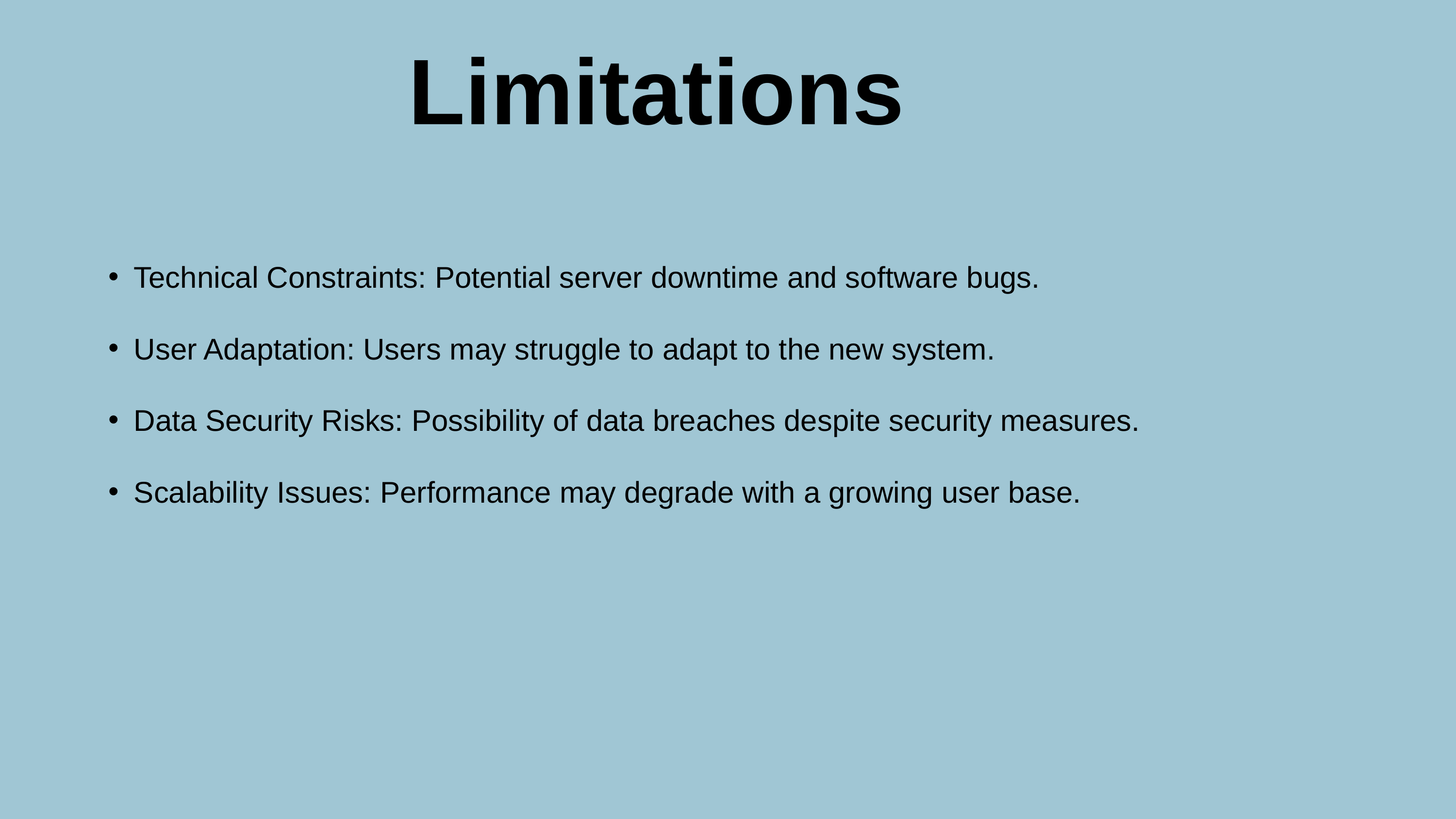

Limitations
Technical Constraints: Potential server downtime and software bugs.
User Adaptation: Users may struggle to adapt to the new system.
Data Security Risks: Possibility of data breaches despite security measures.
Scalability Issues: Performance may degrade with a growing user base.